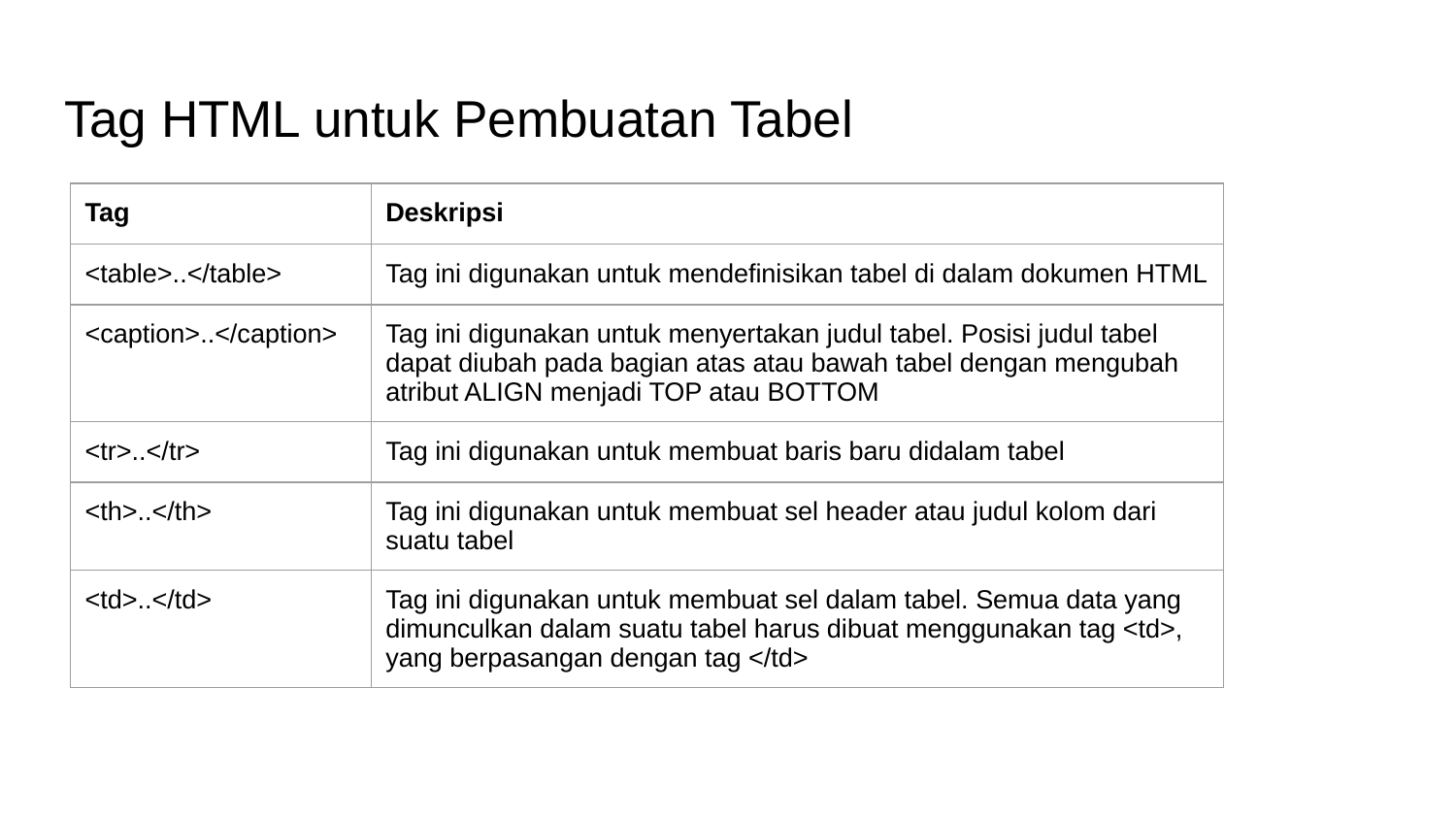

# Tag HTML untuk Pembuatan Tabel
| Tag | Deskripsi |
| --- | --- |
| <table>..</table> | Tag ini digunakan untuk mendefinisikan tabel di dalam dokumen HTML |
| <caption>..</caption> | Tag ini digunakan untuk menyertakan judul tabel. Posisi judul tabel dapat diubah pada bagian atas atau bawah tabel dengan mengubah atribut ALIGN menjadi TOP atau BOTTOM |
| <tr>..</tr> | Tag ini digunakan untuk membuat baris baru didalam tabel |
| <th>..</th> | Tag ini digunakan untuk membuat sel header atau judul kolom dari suatu tabel |
| <td>..</td> | Tag ini digunakan untuk membuat sel dalam tabel. Semua data yang dimunculkan dalam suatu tabel harus dibuat menggunakan tag <td>, yang berpasangan dengan tag </td> |